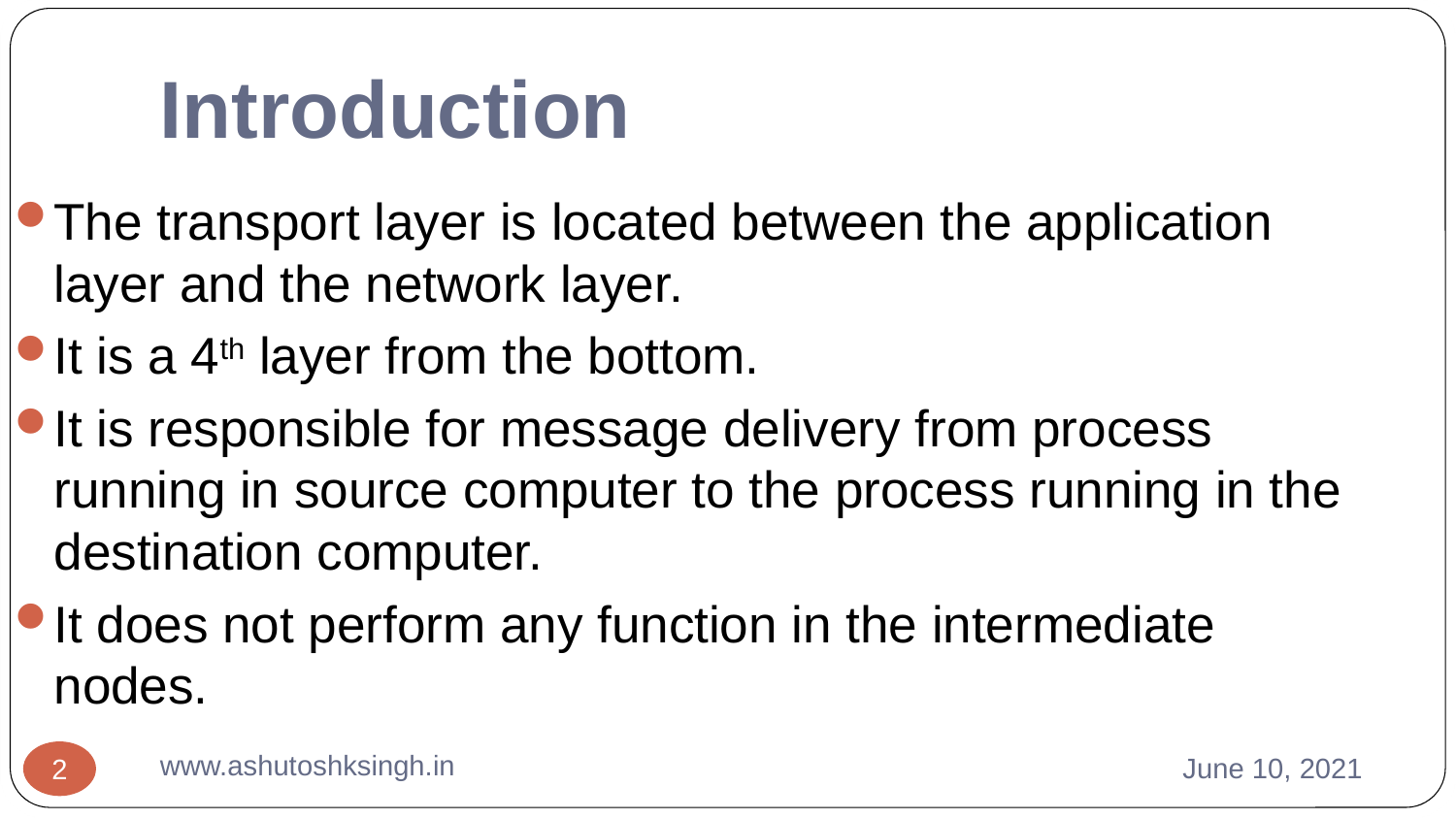

# Introduction
The transport layer is located between the application layer and the network layer.
It is a 4th layer from the bottom.
It is responsible for message delivery from process running in source computer to the process running in the destination computer.
It does not perform any function in the intermediate nodes.
www.ashutoshksingh.in
June 10, 2021
2